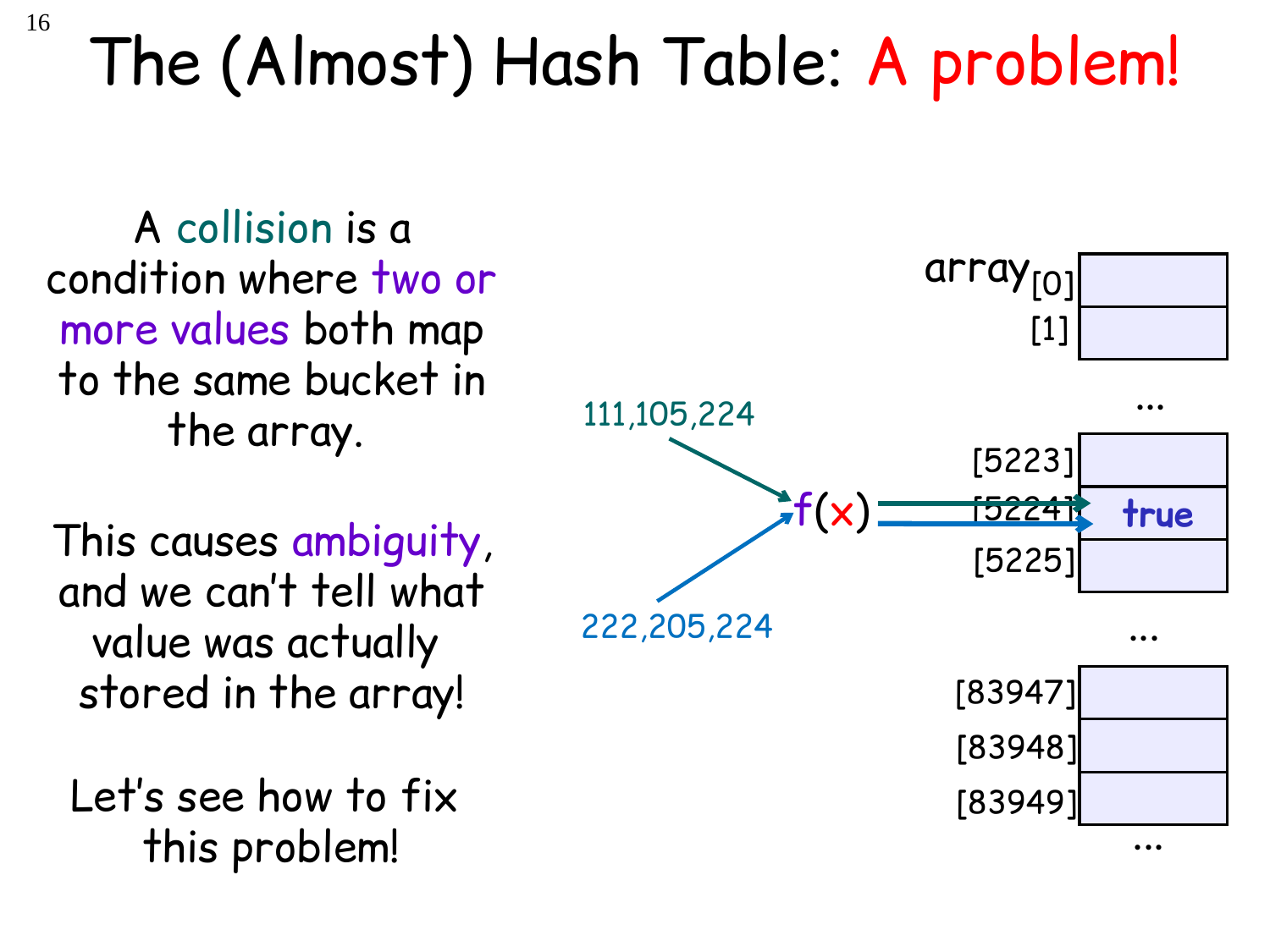

16
# The (Almost) Hash Table: A problem!
A collision is a condition where two or more values both map to the same bucket in the array.
array

...

...

[0]
[1]
[5223]
[5224]
[5225]
[83947]
[83948]

[83949]
...
111,105,224
222,205,224
f(x)
true
This causes ambiguity,
and we can’t tell what value was actually
stored in the array!
Let’s see how to fix
this problem!